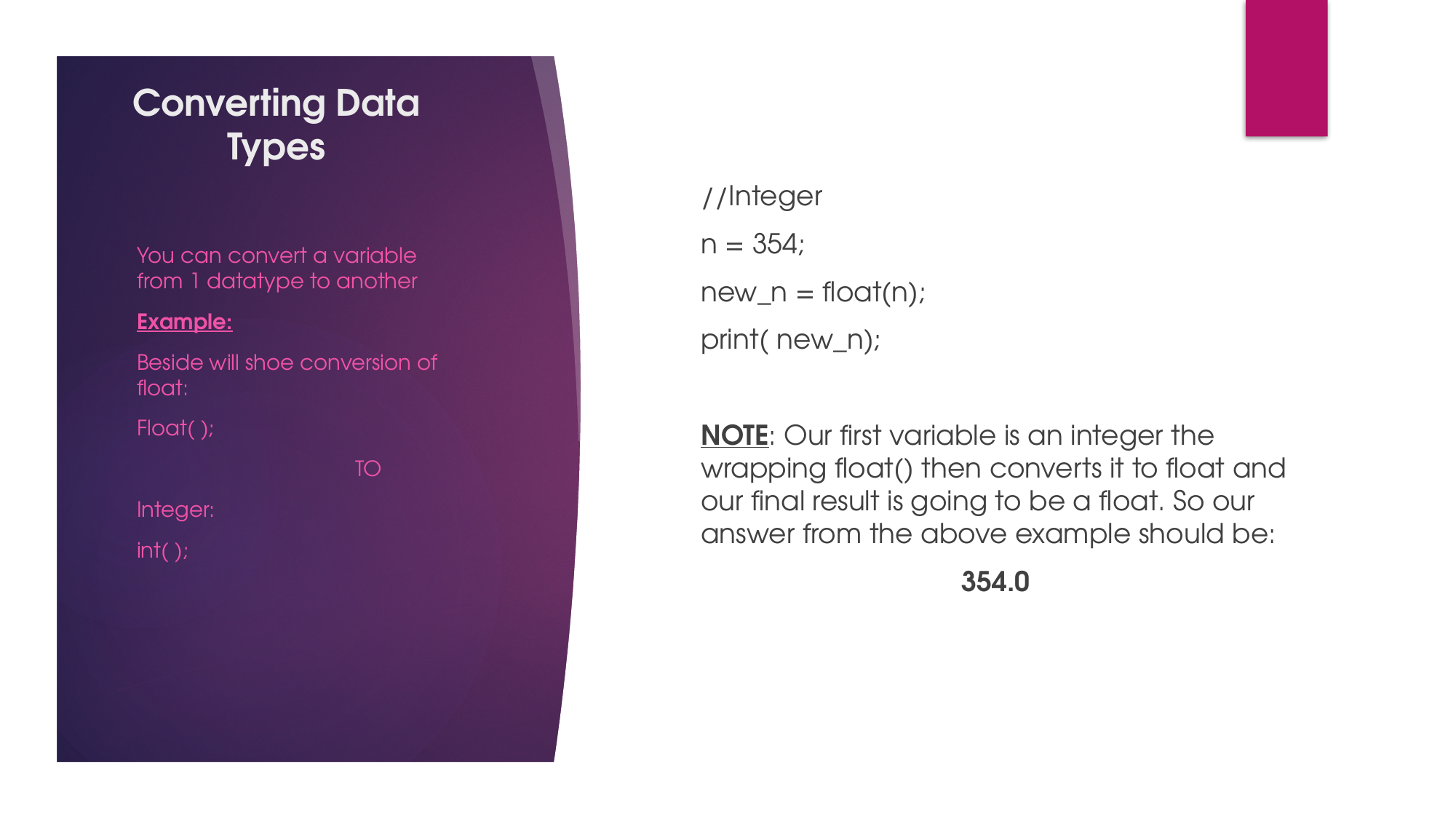

# Converting Data Types
//Integer
n = 354;
new_n = float(n);
print( new_n);

NOTE: Our first variable is an integer the wrapping float() then converts it to float and our final result is going to be a float. So our answer from the above example should be:
354.0
You can convert a variable from 1 datatype to another
Example:
Beside will shoe conversion of float:
Float( );
		TO
Integer:
int( );